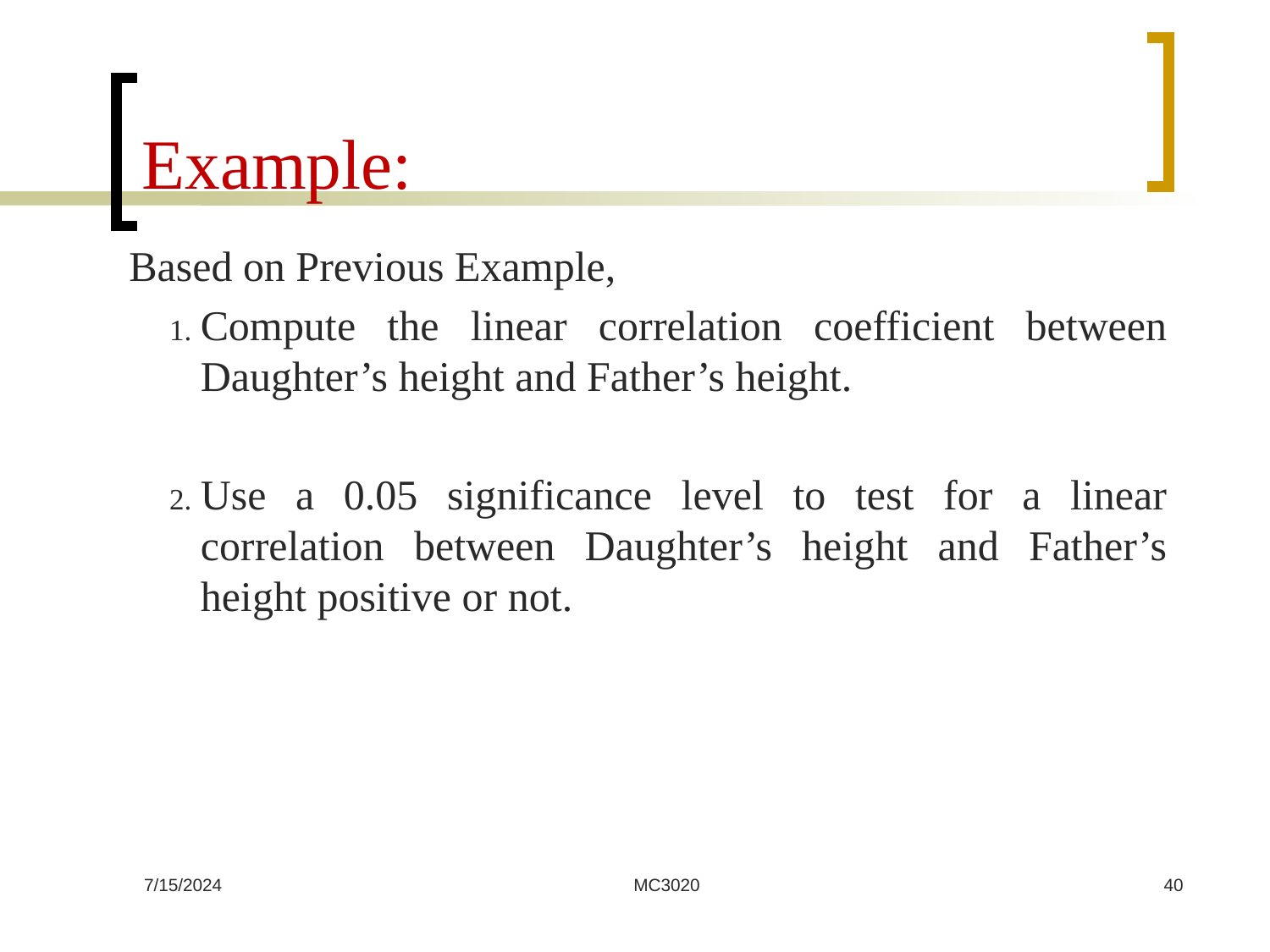

# Example:
Based on Previous Example,
Compute the linear correlation coefficient between Daughter’s height and Father’s height.

Use a 0.05 significance level to test for a linear correlation between Daughter’s height and Father’s height positive or not.

7/15/2024
MC3020
40